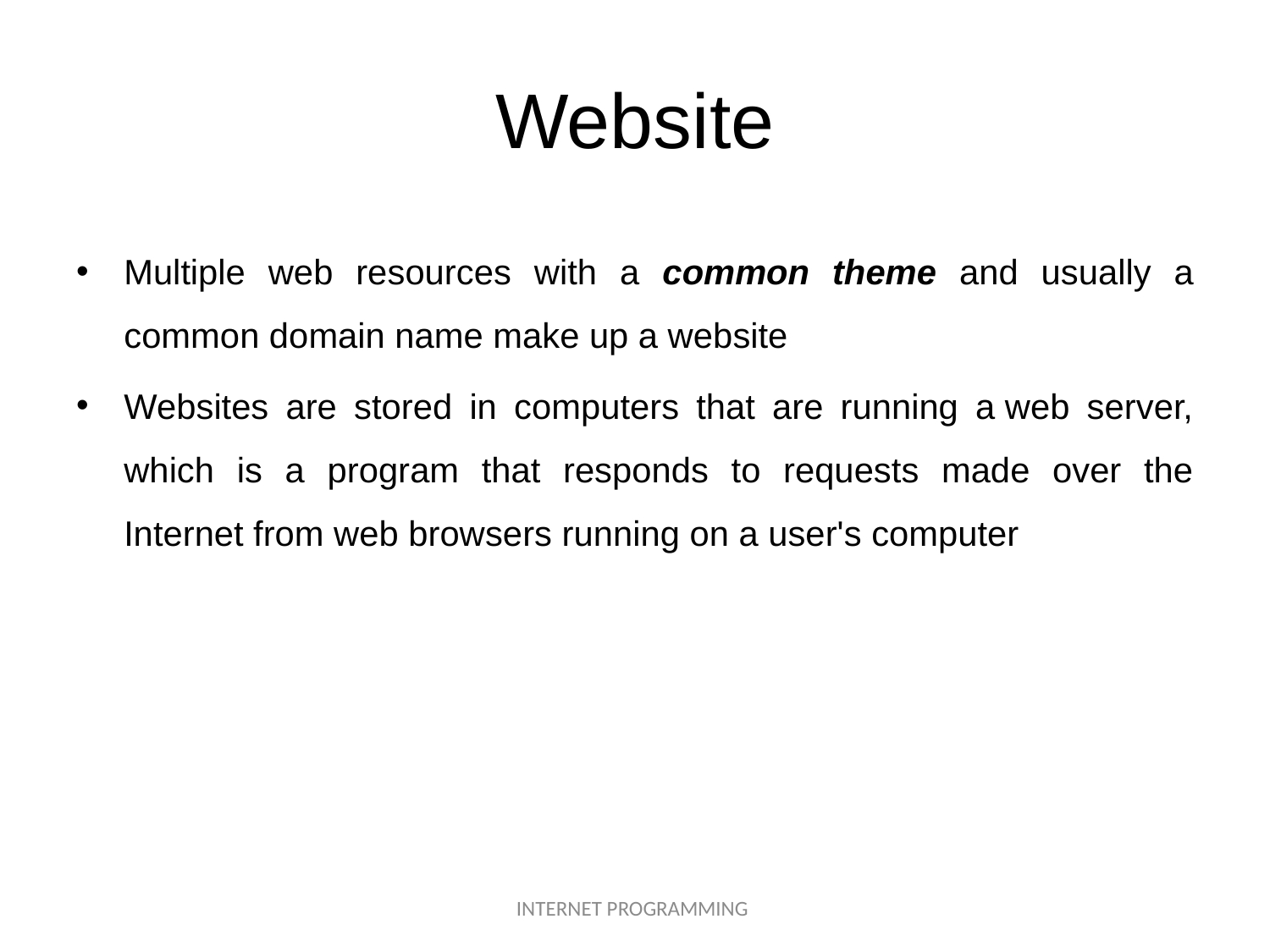

# Website
Multiple web resources with a common theme and usually a common domain name make up a website
Websites are stored in computers that are running a web server, which is a program that responds to requests made over the Internet from web browsers running on a user's computer
INTERNET PROGRAMMING